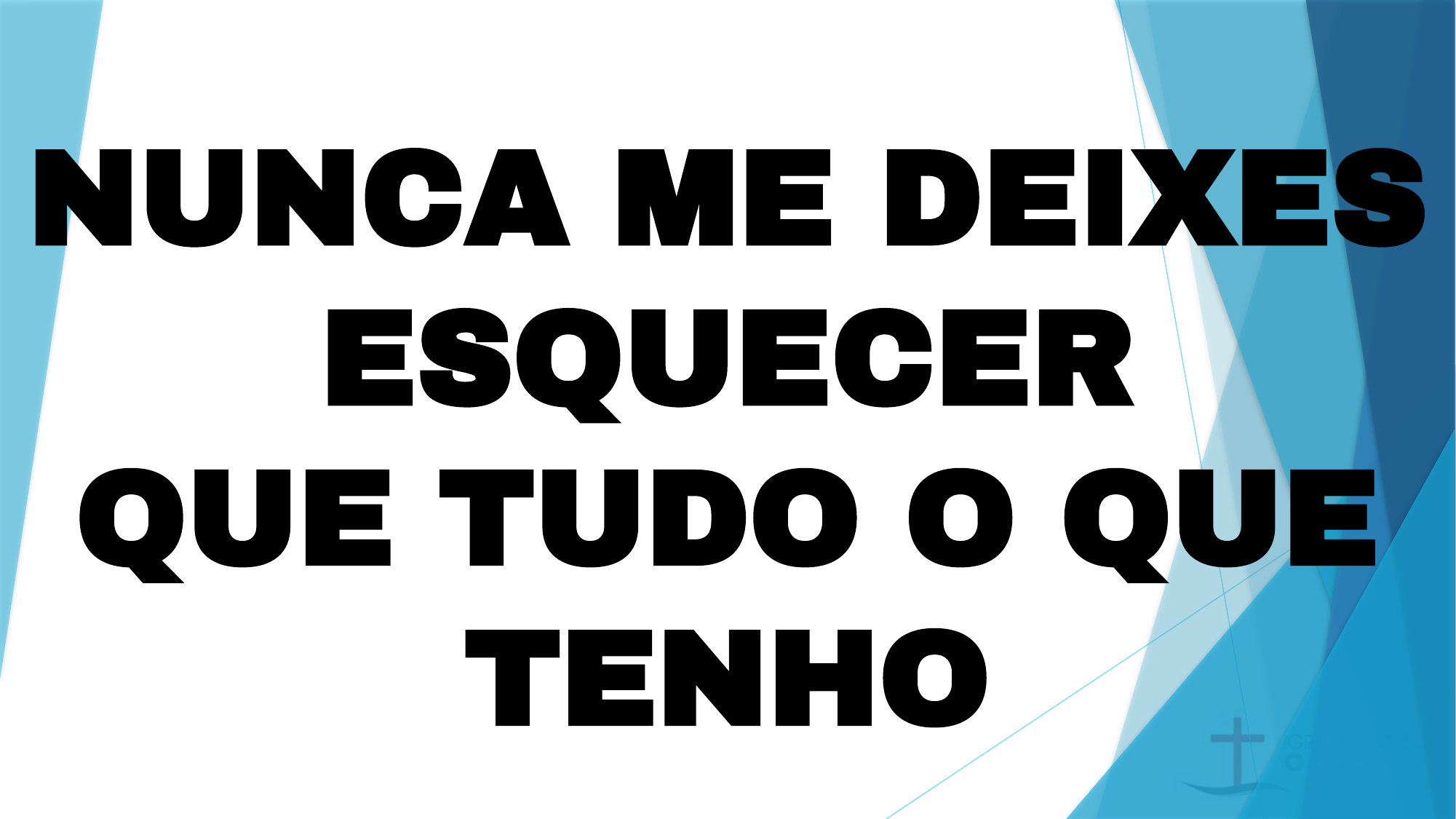

# NUNCA ME DEIXES ESQUECER QUE TUDO O QUE TENHO